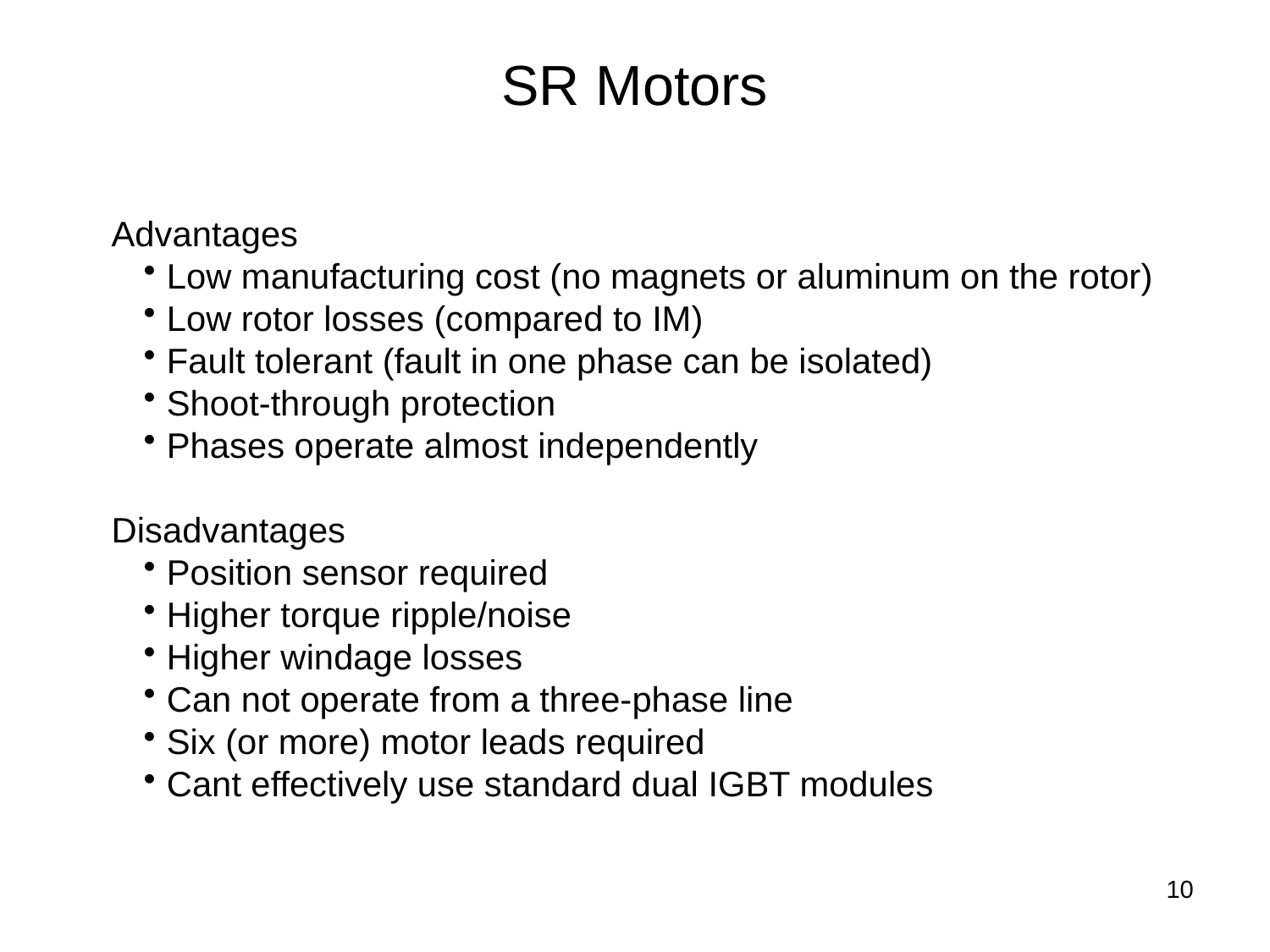

# SR Motors
Advantages
Low manufacturing cost (no magnets or aluminum on the rotor)
Low rotor losses (compared to IM)
Fault tolerant (fault in one phase can be isolated)
Shoot-through protection
Phases operate almost independently

Disadvantages
Position sensor required
Higher torque ripple/noise
Higher windage losses
Can not operate from a three-phase line
Six (or more) motor leads required
Cant effectively use standard dual IGBT modules
10